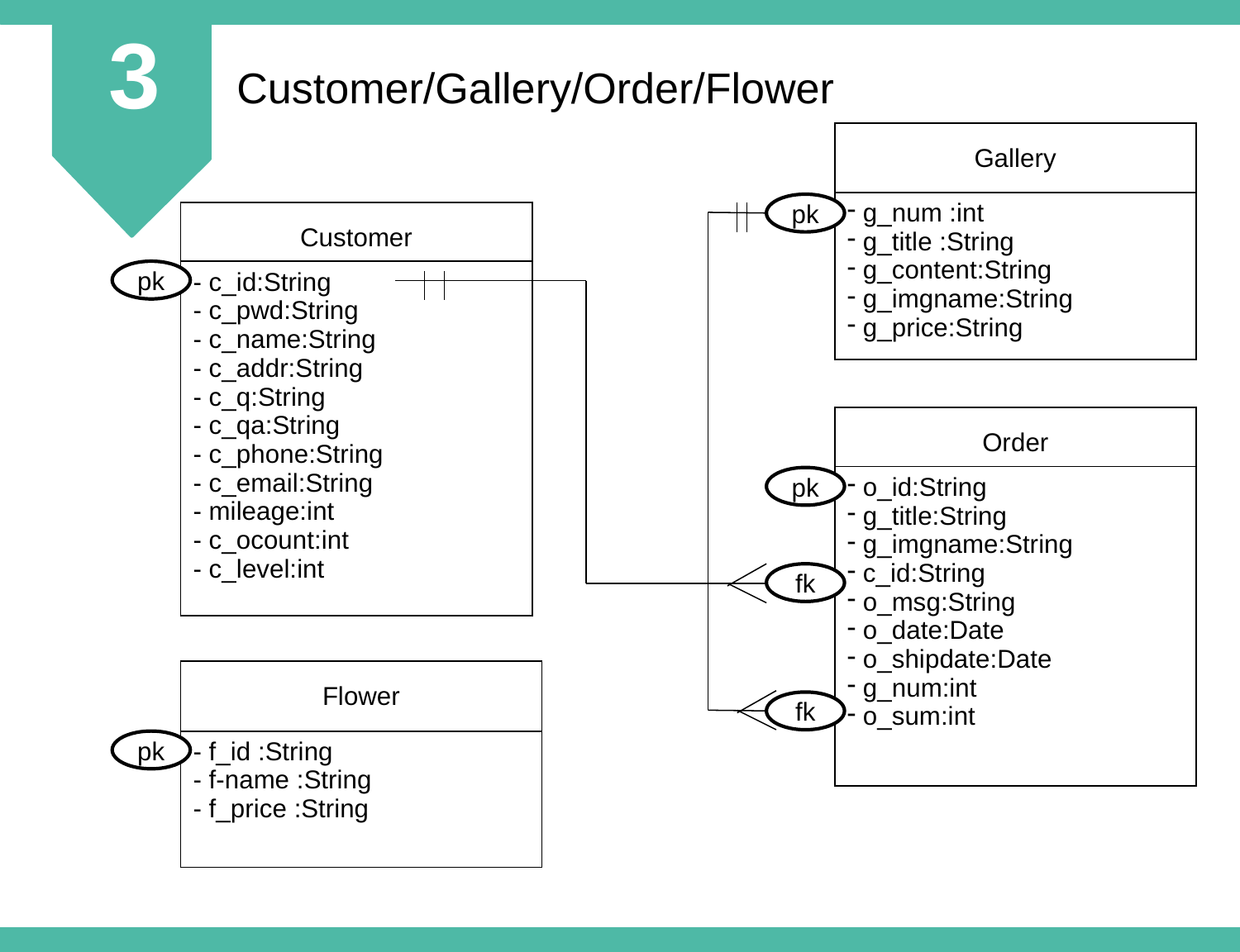

3

Customer/Gallery/Order/Flower
| Gallery |
| --- |
| g\_num :int g\_title :String g\_content:String g\_imgname:String g\_price:String |
pk
| Customer |
| --- |
| - c\_id:String - c\_pwd:String - c\_name:String - c\_addr:String - c\_q:String - c\_qa:String - c\_phone:String - c\_email:String - mileage:int - c\_ocount:int - c\_level:int |
pk
| Order |
| --- |
| o\_id:String g\_title:String g\_imgname:String c\_id:String o\_msg:String o\_date:Date o\_shipdate:Date g\_num:int o\_sum:int |
pk
fk
| Flower |
| --- |
| - f\_id :String - f-name :String - f\_price :String |
fk
pk